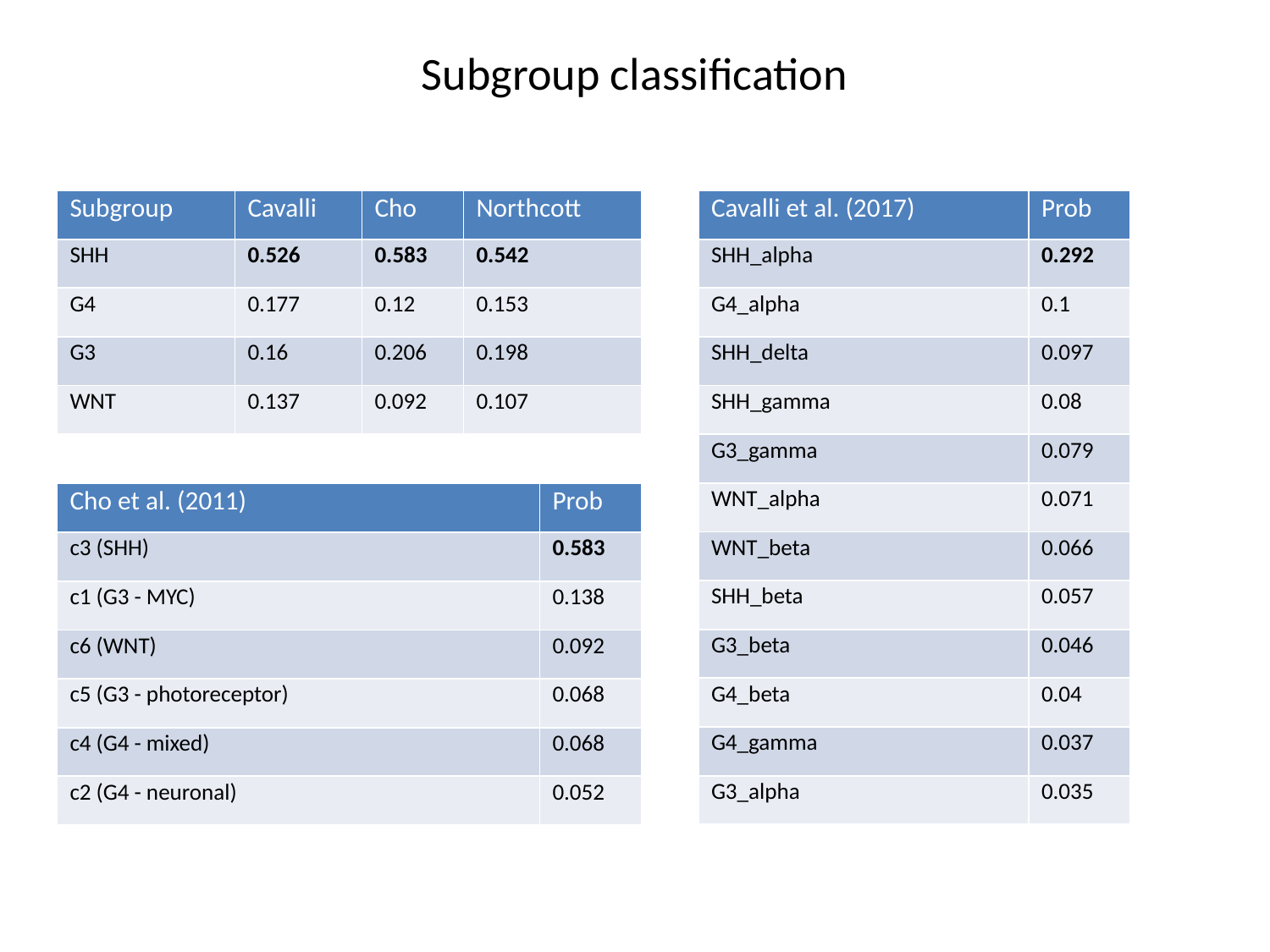

Subgroup classification
| Subgroup | Cavalli | Cho | Northcott |
| --- | --- | --- | --- |
| SHH | 0.526 | 0.583 | 0.542 |
| G4 | 0.177 | 0.12 | 0.153 |
| G3 | 0.16 | 0.206 | 0.198 |
| WNT | 0.137 | 0.092 | 0.107 |
| Cavalli et al. (2017) | Prob |
| --- | --- |
| SHH\_alpha | 0.292 |
| G4\_alpha | 0.1 |
| SHH\_delta | 0.097 |
| SHH\_gamma | 0.08 |
| G3\_gamma | 0.079 |
| WNT\_alpha | 0.071 |
| WNT\_beta | 0.066 |
| SHH\_beta | 0.057 |
| G3\_beta | 0.046 |
| G4\_beta | 0.04 |
| G4\_gamma | 0.037 |
| G3\_alpha | 0.035 |
| Cho et al. (2011) | Prob |
| --- | --- |
| c3 (SHH) | 0.583 |
| c1 (G3 - MYC) | 0.138 |
| c6 (WNT) | 0.092 |
| c5 (G3 - photoreceptor) | 0.068 |
| c4 (G4 - mixed) | 0.068 |
| c2 (G4 - neuronal) | 0.052 |